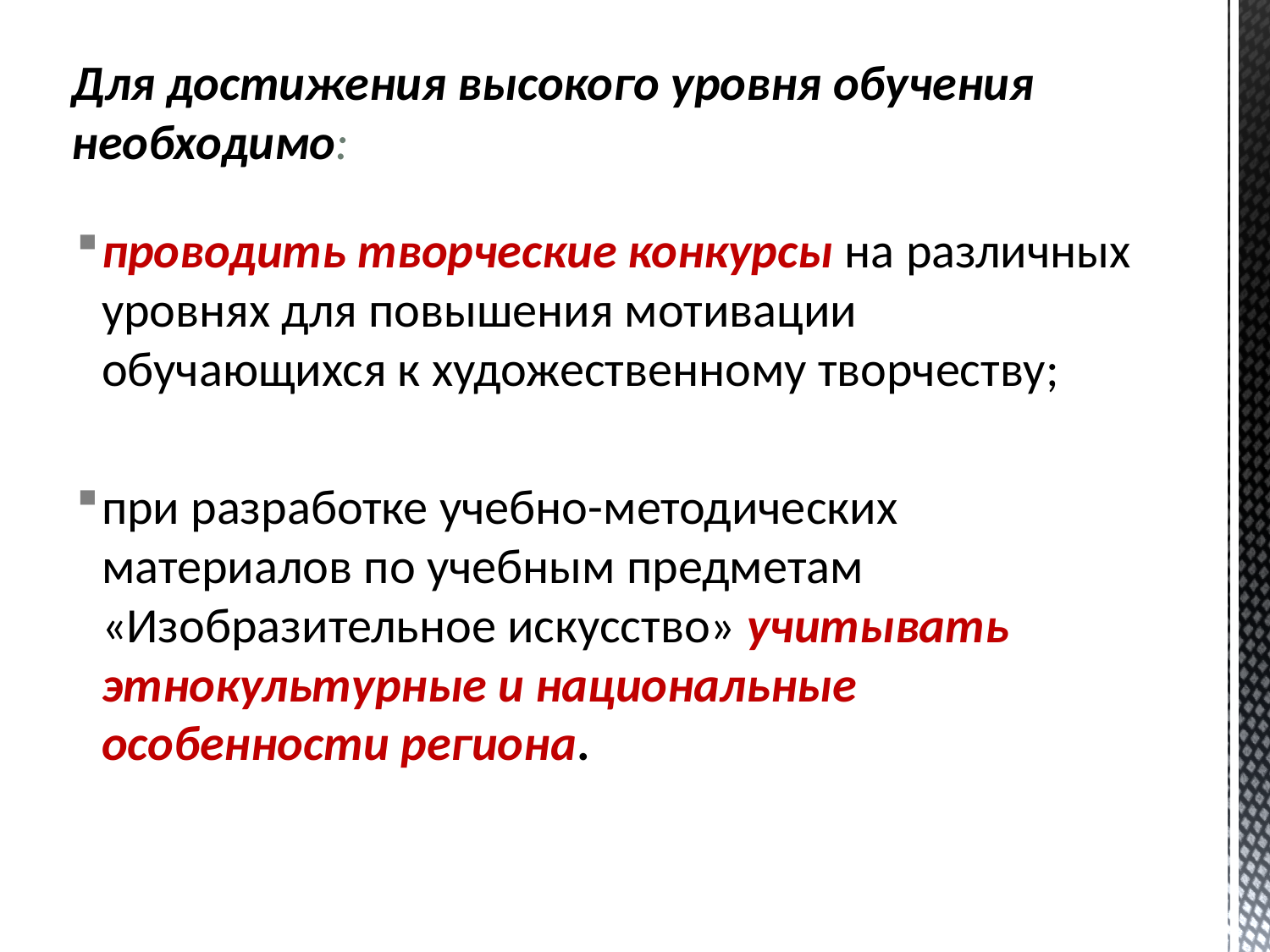

проводить творческие конкурсы на различных уровнях для повышения мотивации обучающихся к художественному творчеству;

при разработке учебно-методических материалов по учебным предметам  «Изобразительное искусство» учитывать этнокультурные и национальные особенности региона.
# Для достижения высокого уровня обучения необходимо: